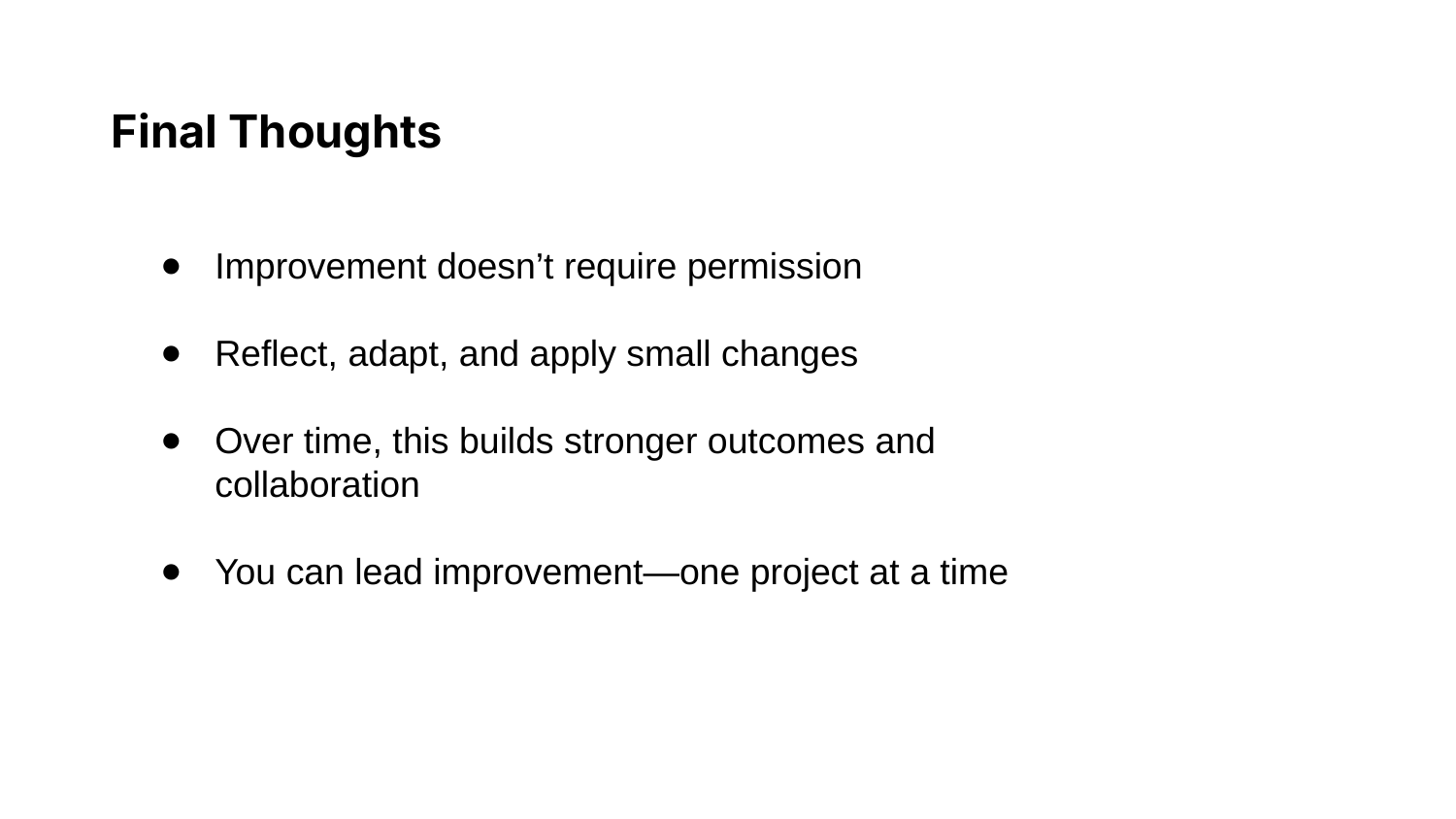

Final Thoughts
Improvement doesn’t require permission
Reflect, adapt, and apply small changes
Over time, this builds stronger outcomes and collaboration
You can lead improvement—one project at a time